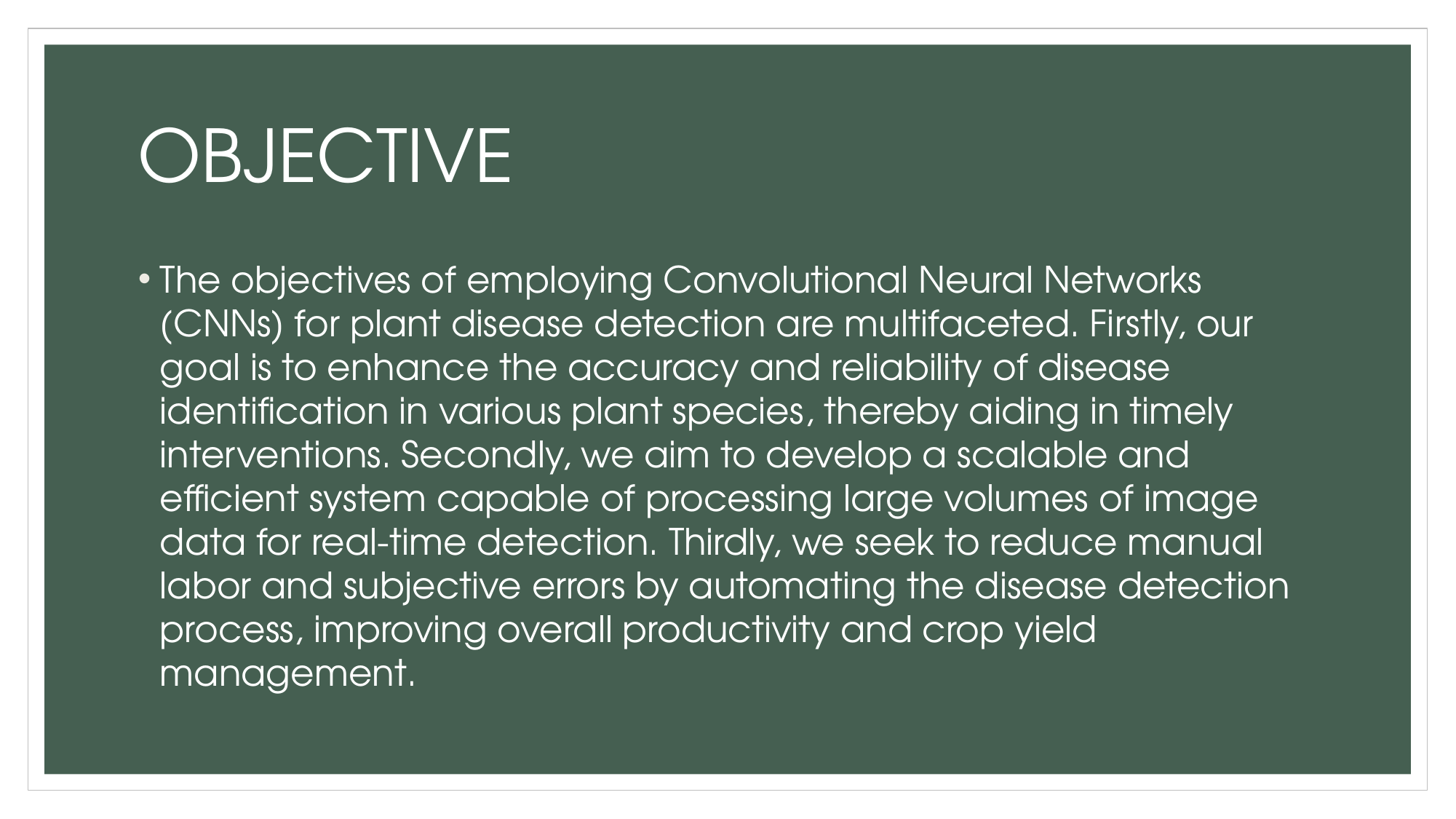

# OBJECTIVE
The objectives of employing Convolutional Neural Networks (CNNs) for plant disease detection are multifaceted. Firstly, our goal is to enhance the accuracy and reliability of disease identification in various plant species, thereby aiding in timely interventions. Secondly, we aim to develop a scalable and efficient system capable of processing large volumes of image data for real-time detection. Thirdly, we seek to reduce manual labor and subjective errors by automating the disease detection process, improving overall productivity and crop yield management.